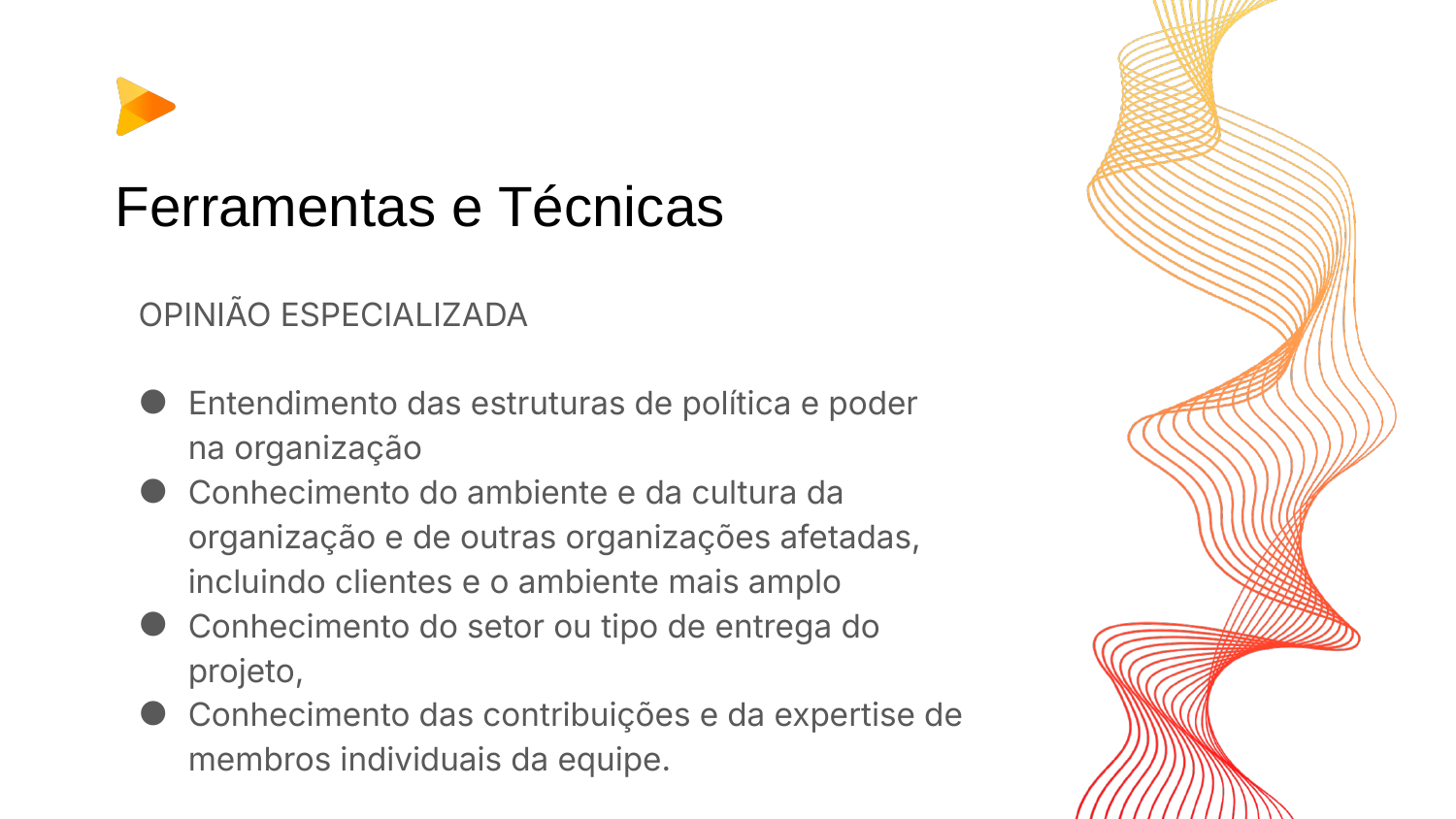

# Ferramentas e Técnicas
OPINIÃO ESPECIALIZADA

Entendimento das estruturas de política e poder na organização
Conhecimento do ambiente e da cultura da organização e de outras organizações afetadas, incluindo clientes e o ambiente mais amplo
Conhecimento do setor ou tipo de entrega do projeto,
Conhecimento das contribuições e da expertise de membros individuais da equipe.